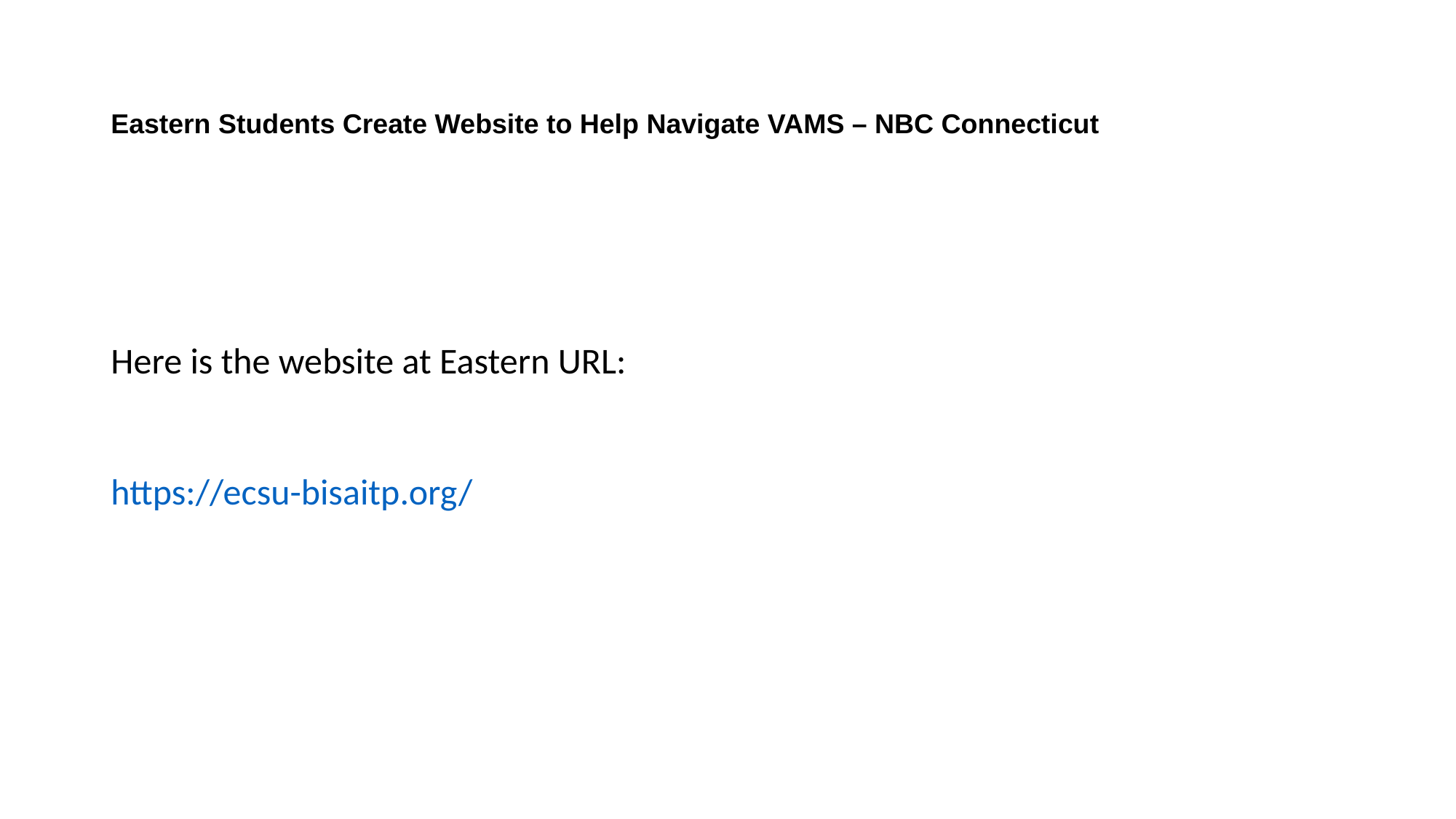

# Eastern Students Create Website to Help Navigate VAMS – NBC Connecticut
Here is the website at Eastern URL:

https://ecsu-bisaitp.org/